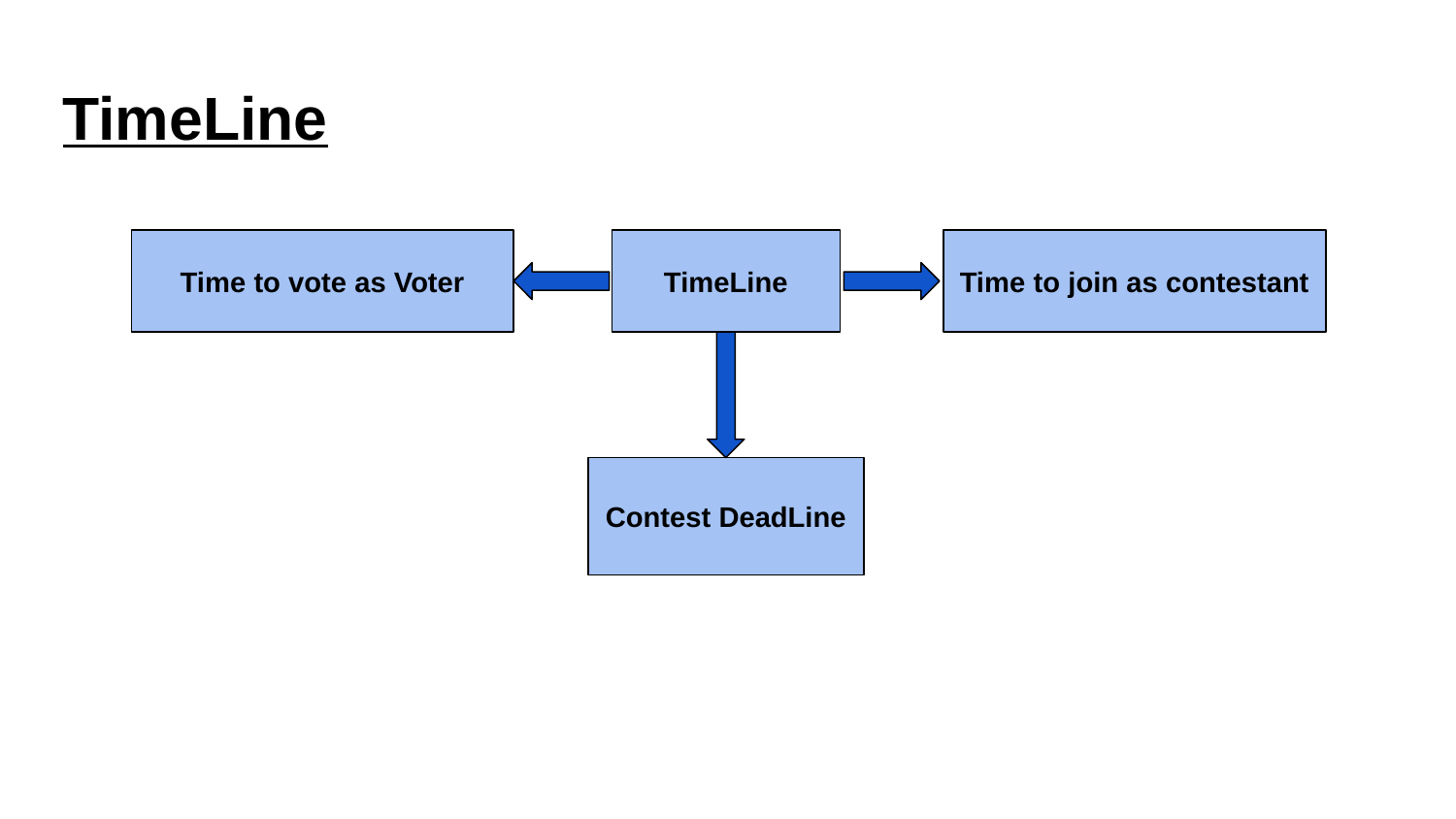

# TimeLine
Time to vote as Voter
TimeLine
Time to join as contestant

Contest DeadLine